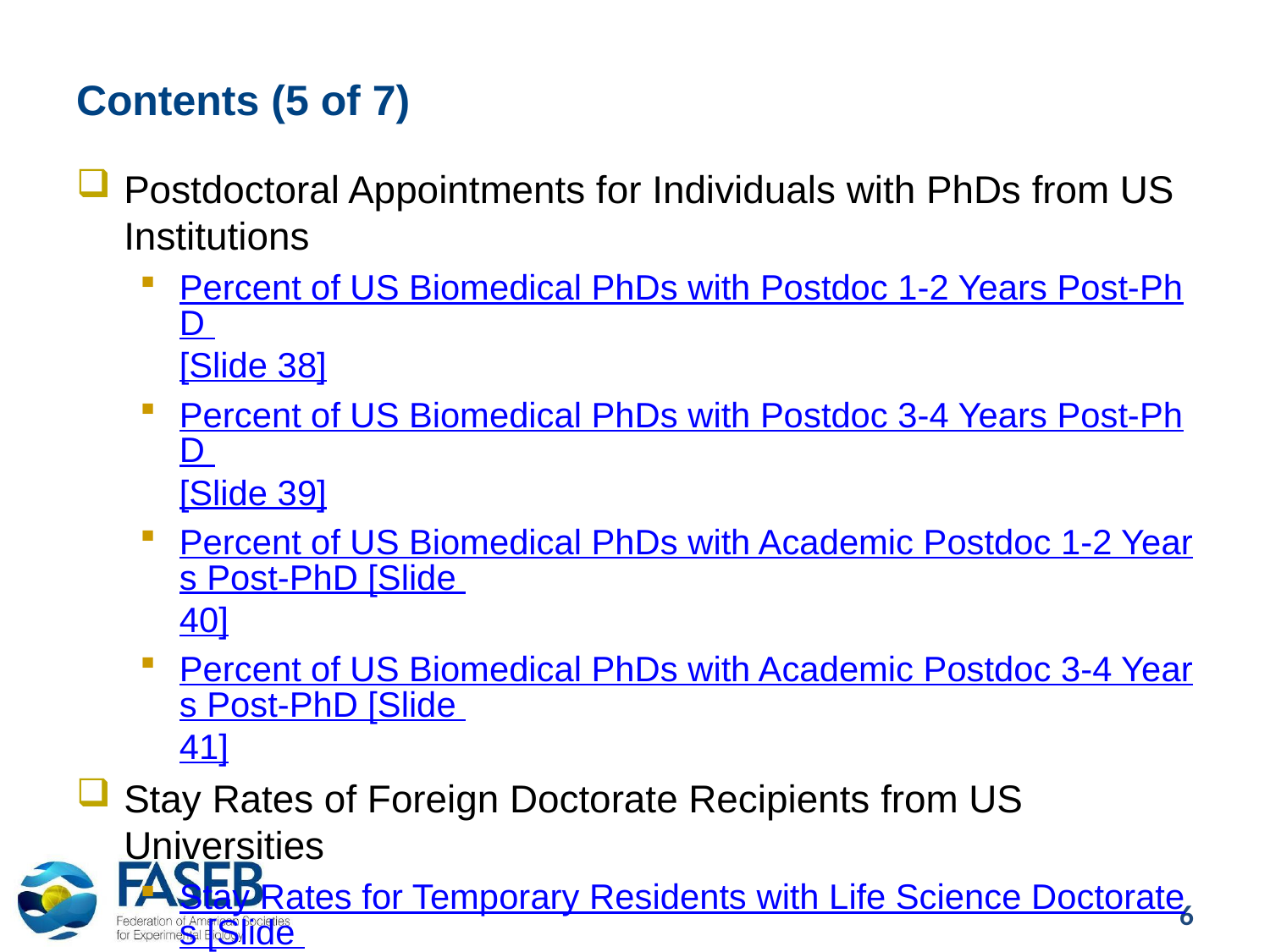

# Contents (5 of 7)
Postdoctoral Appointments for Individuals with PhDs from US Institutions
Percent of US Biomedical PhDs with Postdoc 1-2 Years Post-PhD
[Slide 38]
Percent of US Biomedical PhDs with Postdoc 3-4 Years Post-PhD
[Slide 39]
Percent of US Biomedical PhDs with Academic Postdoc 1-2 Years Post-PhD [Slide 40]
Percent of US Biomedical PhDs with Academic Postdoc 3-4 Years Post-PhD [Slide 41]
Stay Rates of Foreign Doctorate Recipients from US Universities
Stay Rates for Temporary Residents with Life Science Doctorates [Slide 43]

6